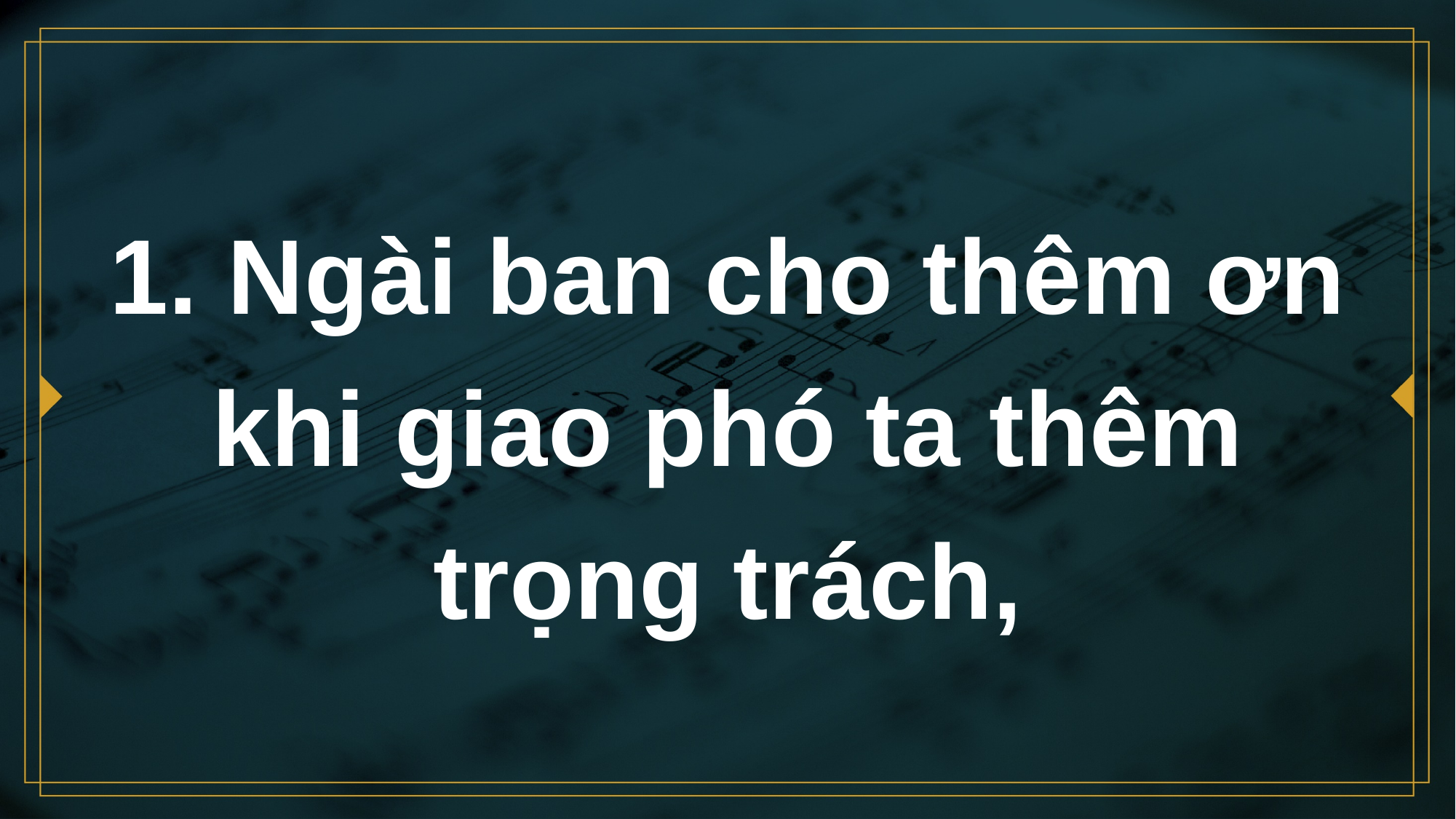

# 1. Ngài ban cho thêm ơn khi giao phó ta thêm trọng trách,